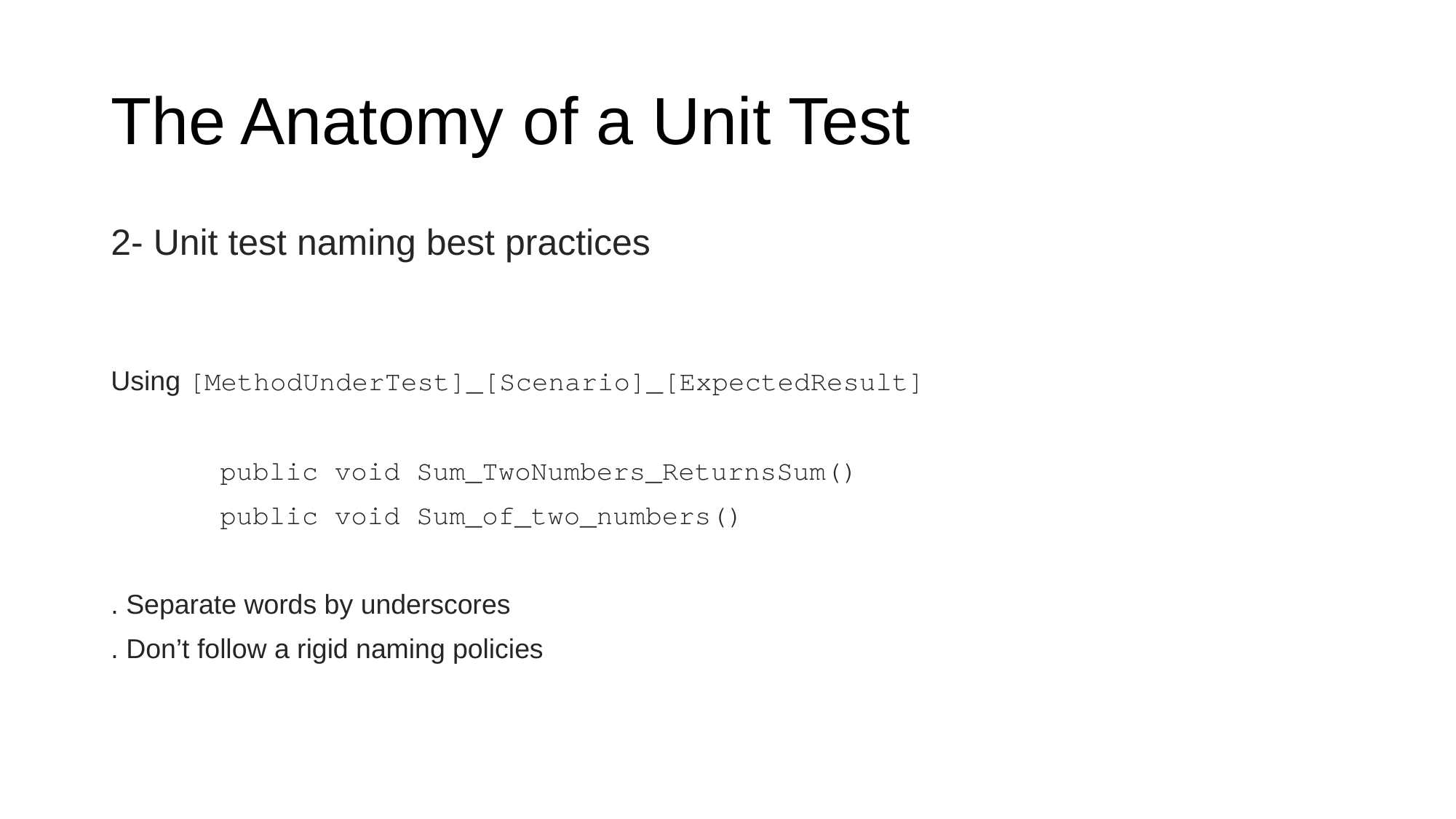

# The Anatomy of a Unit Test
2- Unit test naming best practices

Using [MethodUnderTest]_[Scenario]_[ExpectedResult]

	public void Sum_TwoNumbers_ReturnsSum()
	public void Sum_of_two_numbers()

. Separate words by underscores
. Don’t follow a rigid naming policies